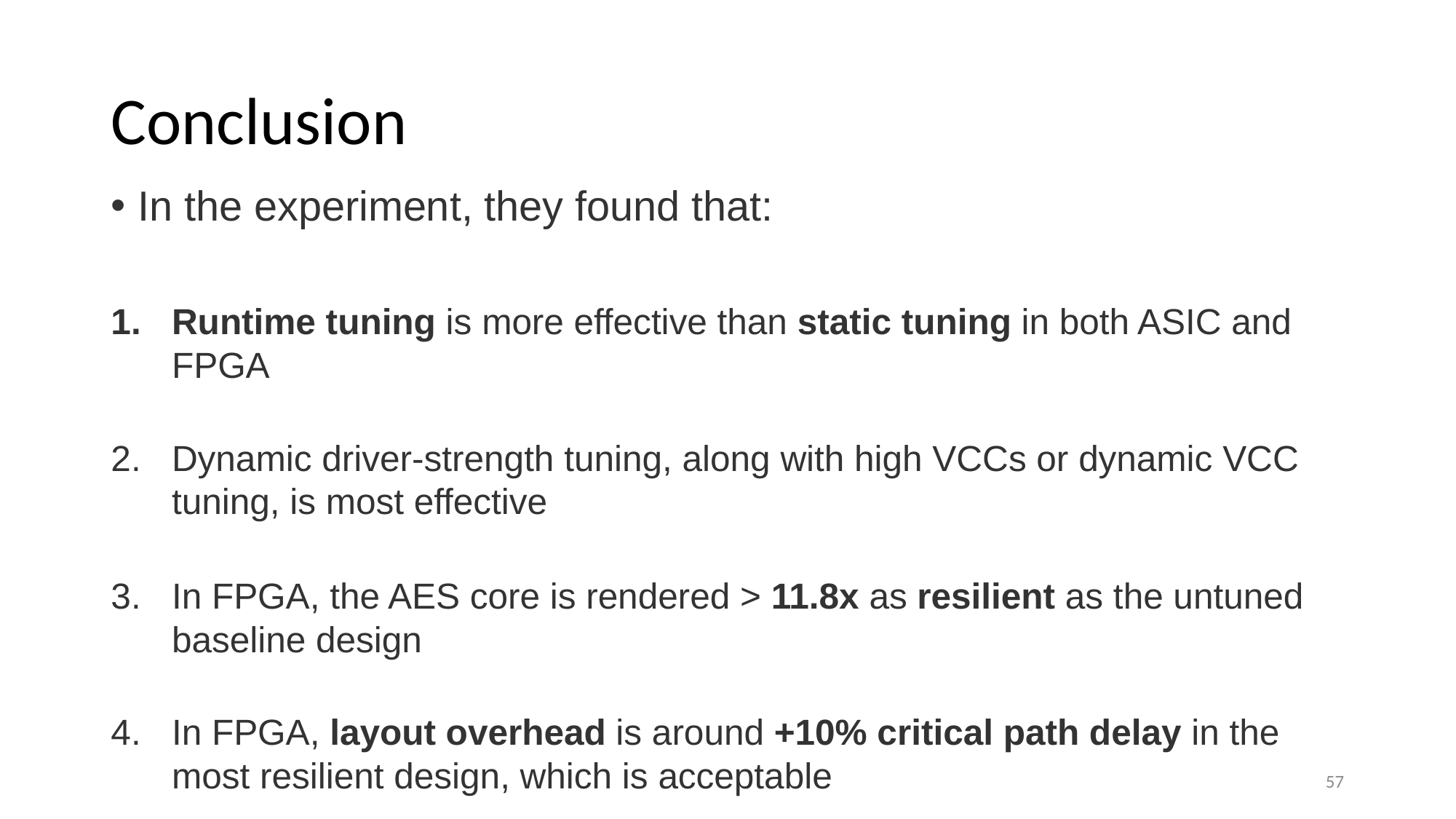

# Conclusion
In the experiment, they found that:

Runtime tuning is more effective than static tuning in both ASIC and FPGA

Dynamic driver-strength tuning, along with high VCCs or dynamic VCC tuning, is most effective

In FPGA, the AES core is rendered > 11.8x as resilient as the untuned baseline design

In FPGA, layout overhead is around +10% critical path delay in the most resilient design, which is acceptable

57